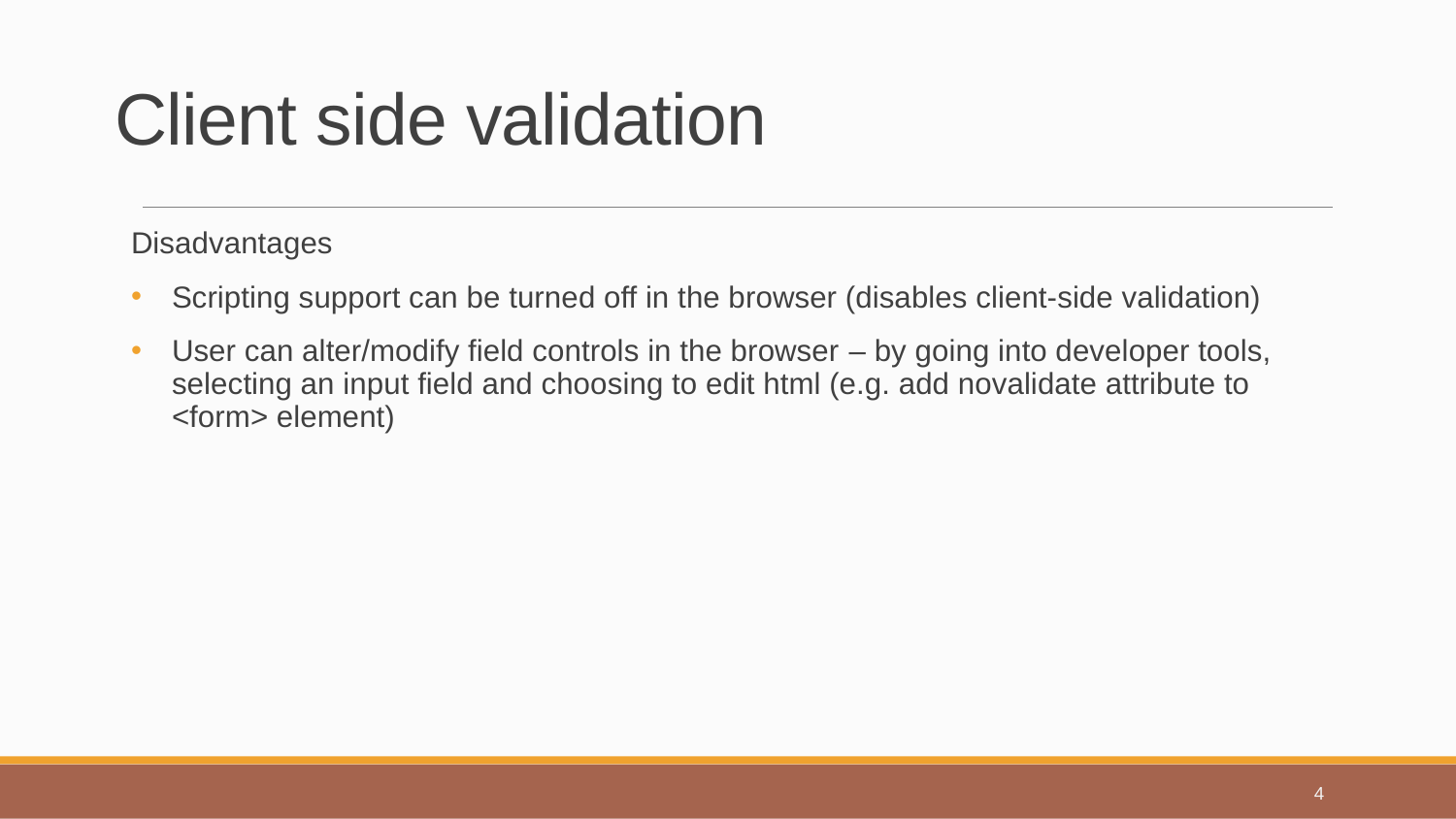

# Client side validation
Disadvantages
Scripting support can be turned off in the browser (disables client-side validation)
User can alter/modify field controls in the browser – by going into developer tools, selecting an input field and choosing to edit html (e.g. add novalidate attribute to <form> element)

4